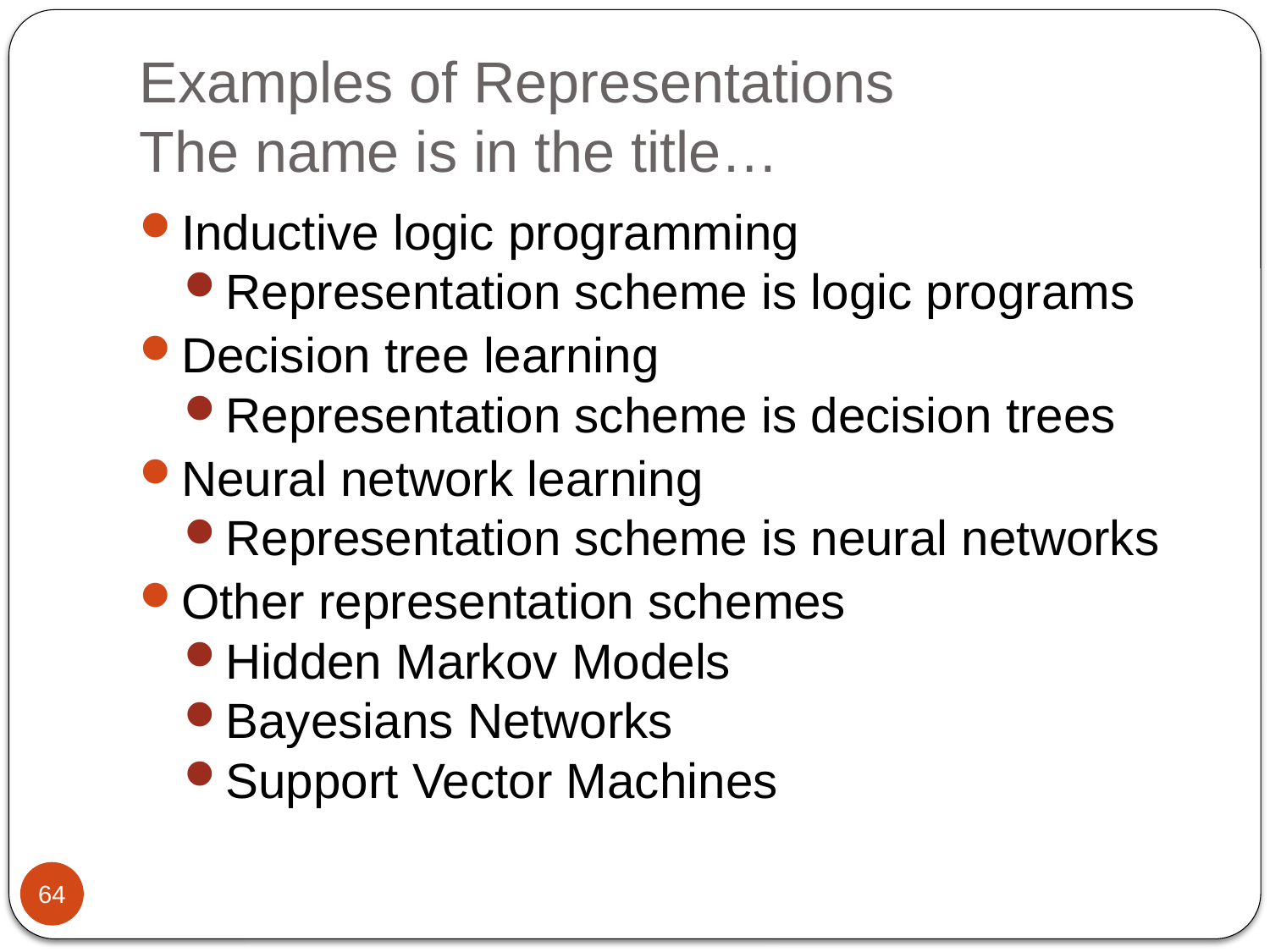

# Examples of Representations The name is in the title…
Inductive logic programming
Representation scheme is logic programs
Decision tree learning
Representation scheme is decision trees
Neural network learning
Representation scheme is neural networks
Other representation schemes
Hidden Markov Models
Bayesians Networks
Support Vector Machines

64